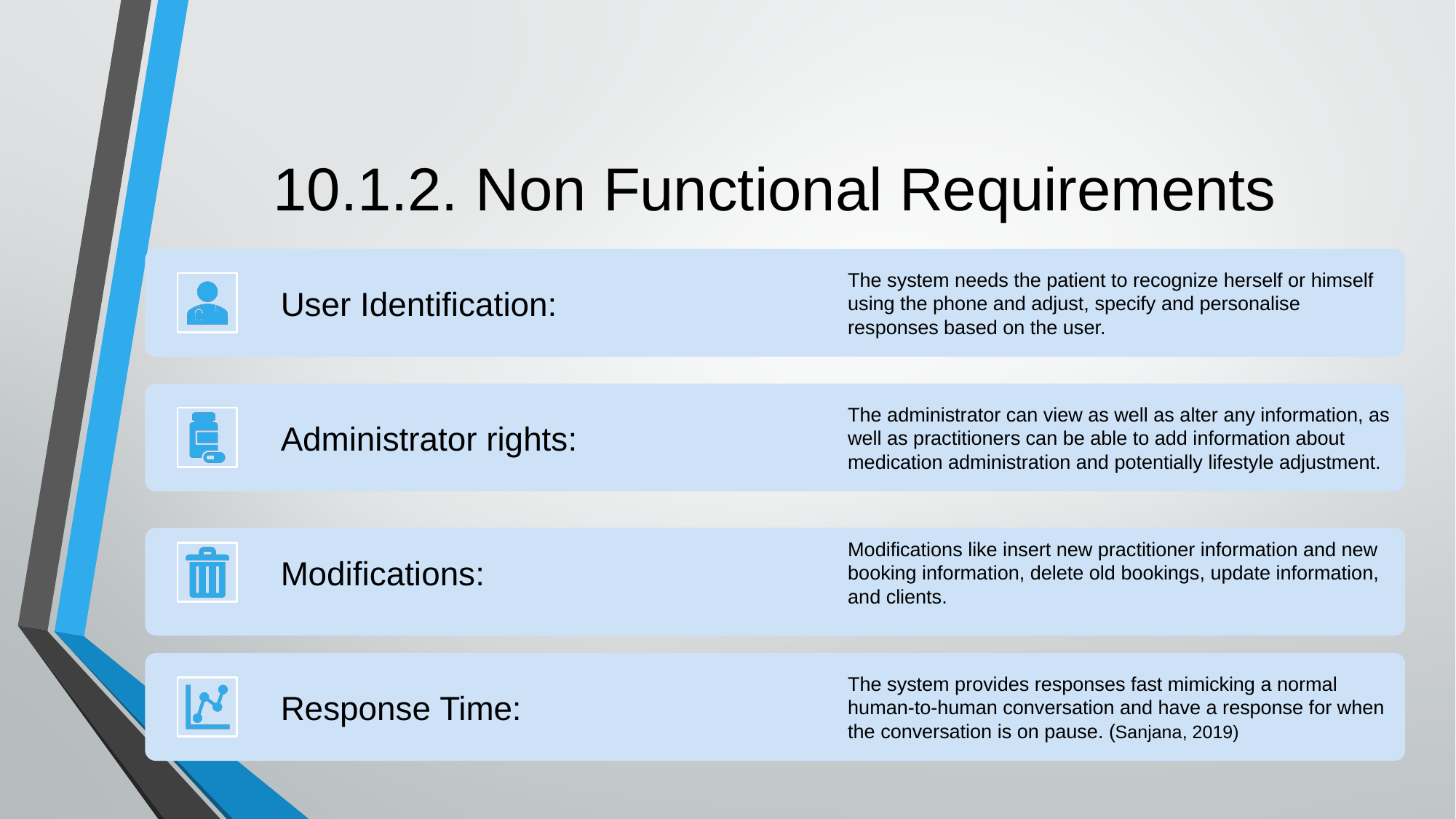

# 10.1.2. Non Functional Requirements
User Identification:
The system needs the patient to recognize herself or himself using the phone and adjust, specify and personalise responses based on the user.
Administrator rights:
The administrator can view as well as alter any information, as well as practitioners can be able to add information about medication administration and potentially lifestyle adjustment.
Modifications:
Modifications like insert new practitioner information and new booking information, delete old bookings, update information, and clients.
Response Time:
The system provides responses fast mimicking a normal human-to-human conversation and have a response for when the conversation is on pause. (Sanjana, 2019)